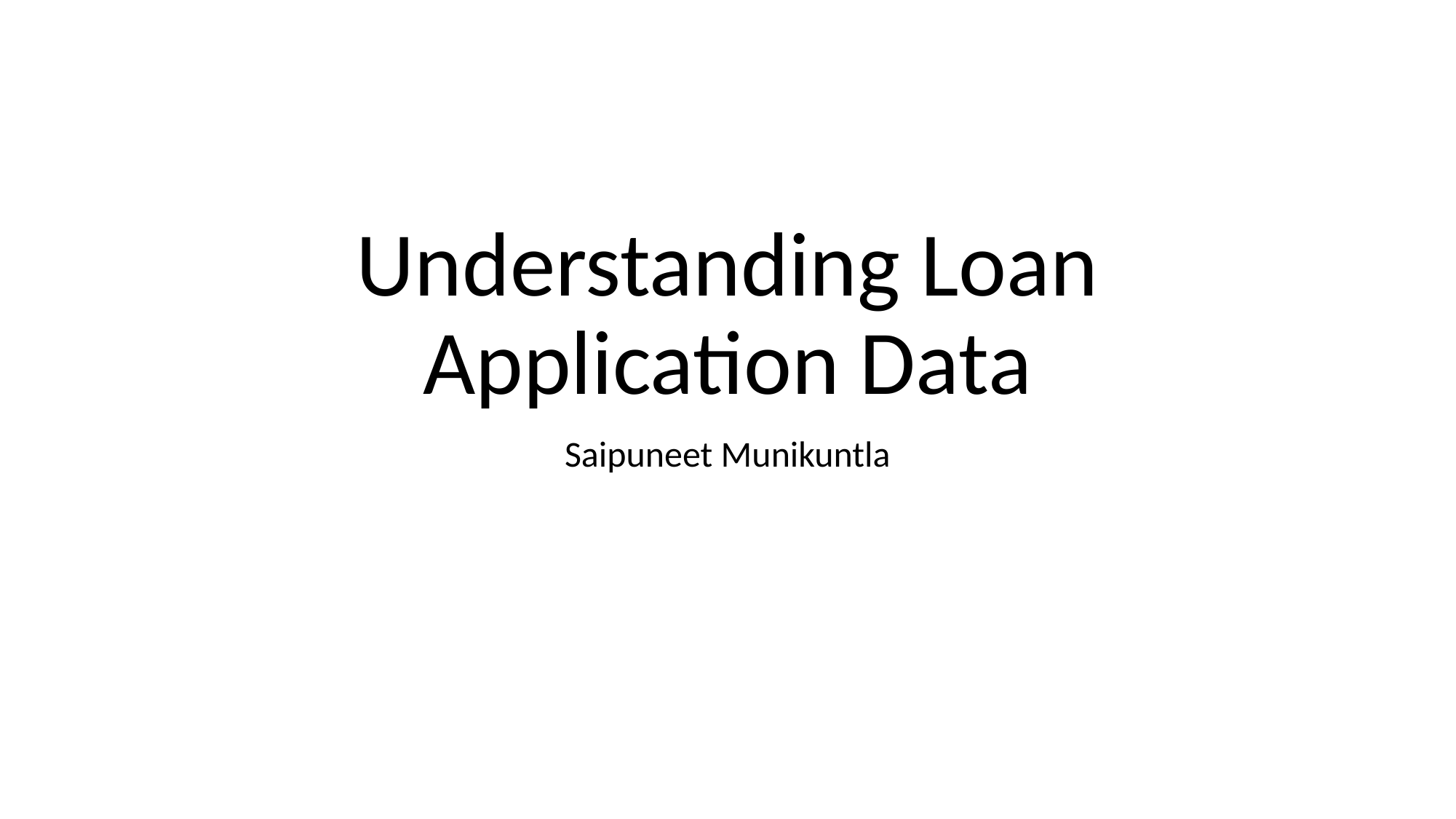

# Understanding Loan Application Data
Saipuneet Munikuntla